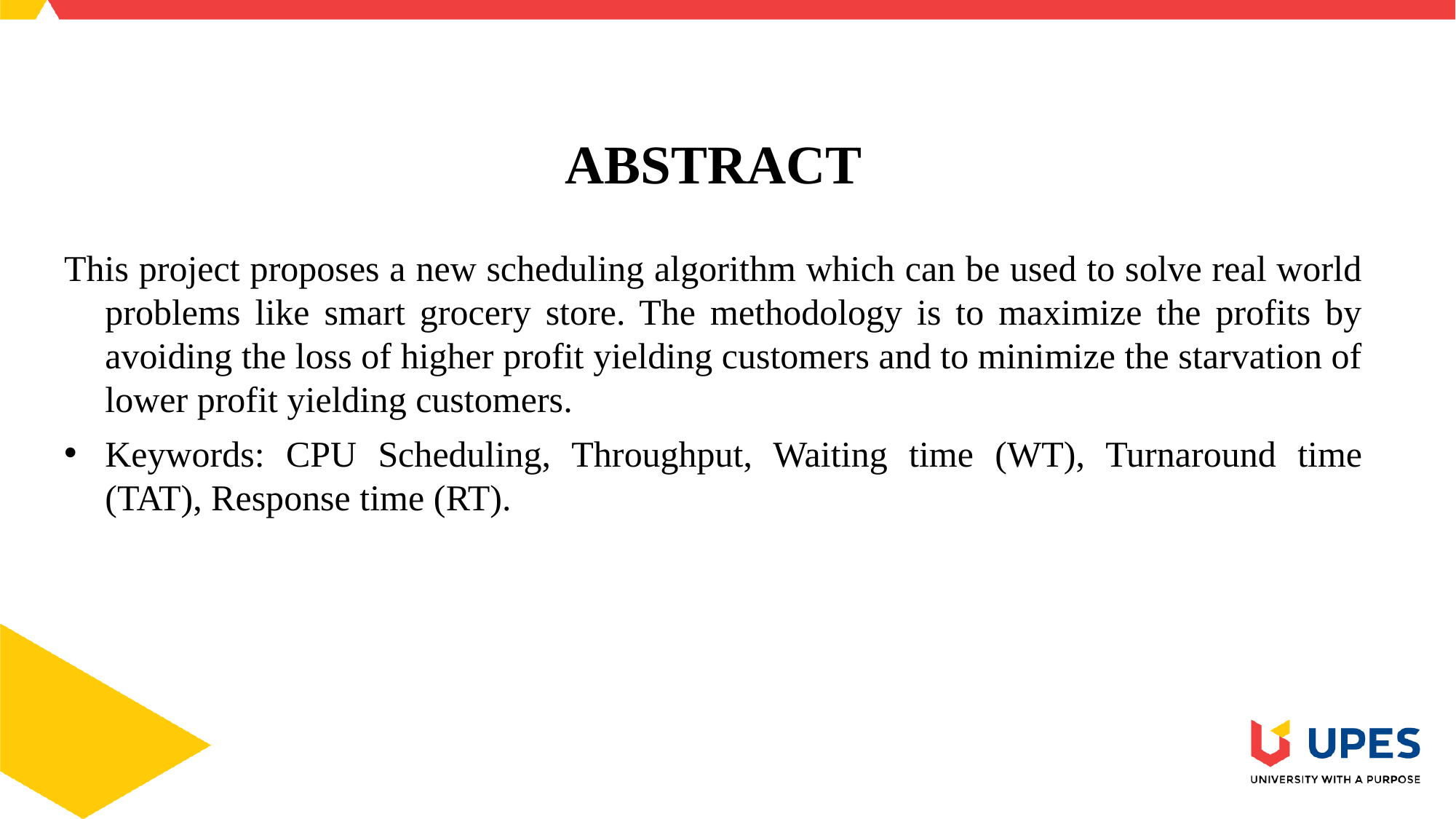

ABSTRACT

This project proposes a new scheduling algorithm which can be used to solve real world problems like smart grocery store. The methodology is to maximize the profits by avoiding the loss of higher profit yielding customers and to minimize the starvation of lower profit yielding customers.
Keywords: CPU Scheduling, Throughput, Waiting time (WT), Turnaround time (TAT), Response time (RT).